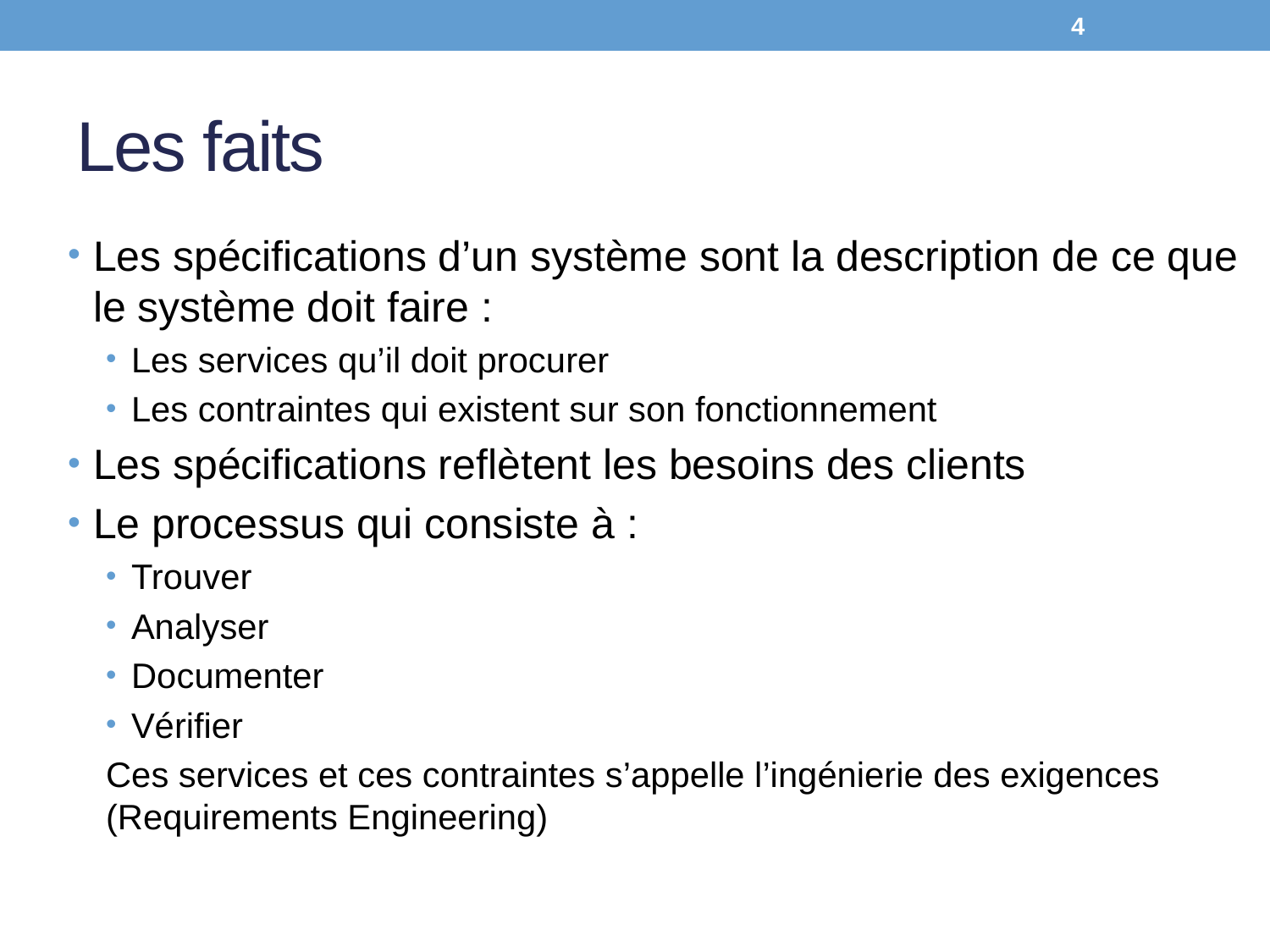

4
# Les faits
Les spécifications d’un système sont la description de ce que le système doit faire :
Les services qu’il doit procurer
Les contraintes qui existent sur son fonctionnement
Les spécifications reflètent les besoins des clients
Le processus qui consiste à :
Trouver
Analyser
Documenter
Vérifier
Ces services et ces contraintes s’appelle l’ingénierie des exigences (Requirements Engineering)